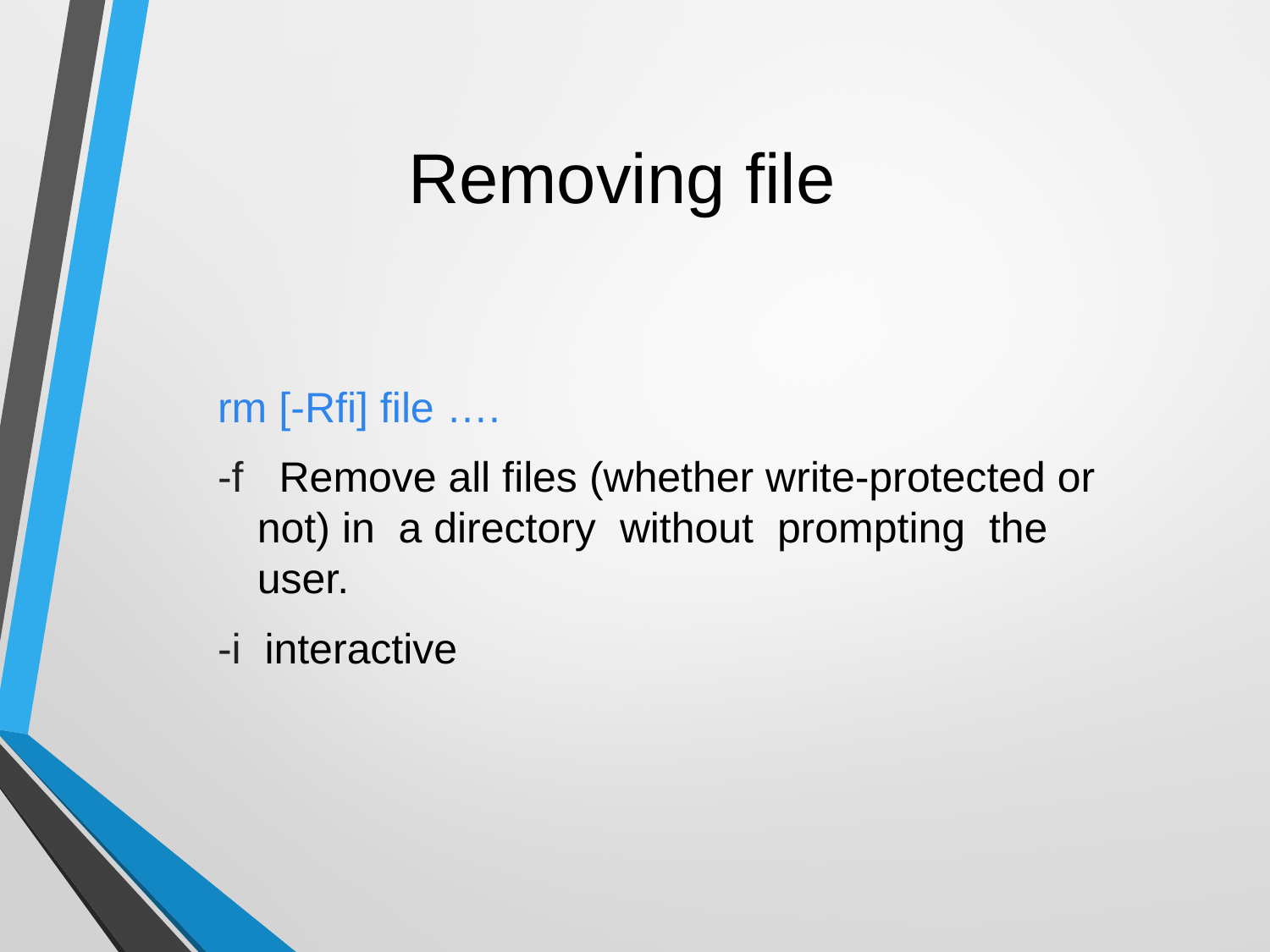

# Removing file
rm [-Rfi] file ….
-f   Remove all files (whether write-protected or not) in  a directory  without  prompting  the  user.
-i  interactive